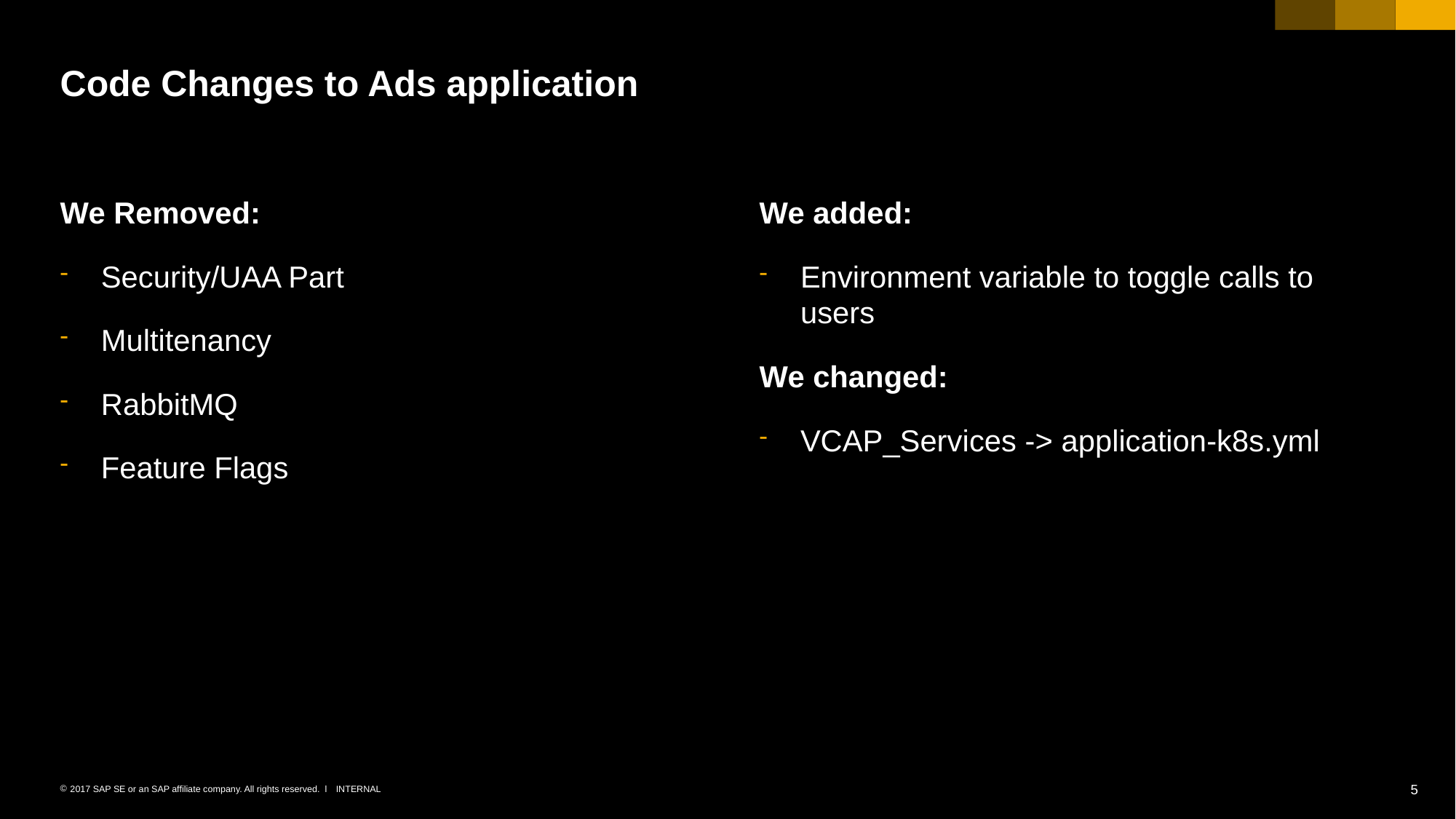

# Code Changes to Ads application
We Removed:
Security/UAA Part
Multitenancy
RabbitMQ
Feature Flags

We added:
Environment variable to toggle calls to users
We changed:
VCAP_Services -> application-k8s.yml